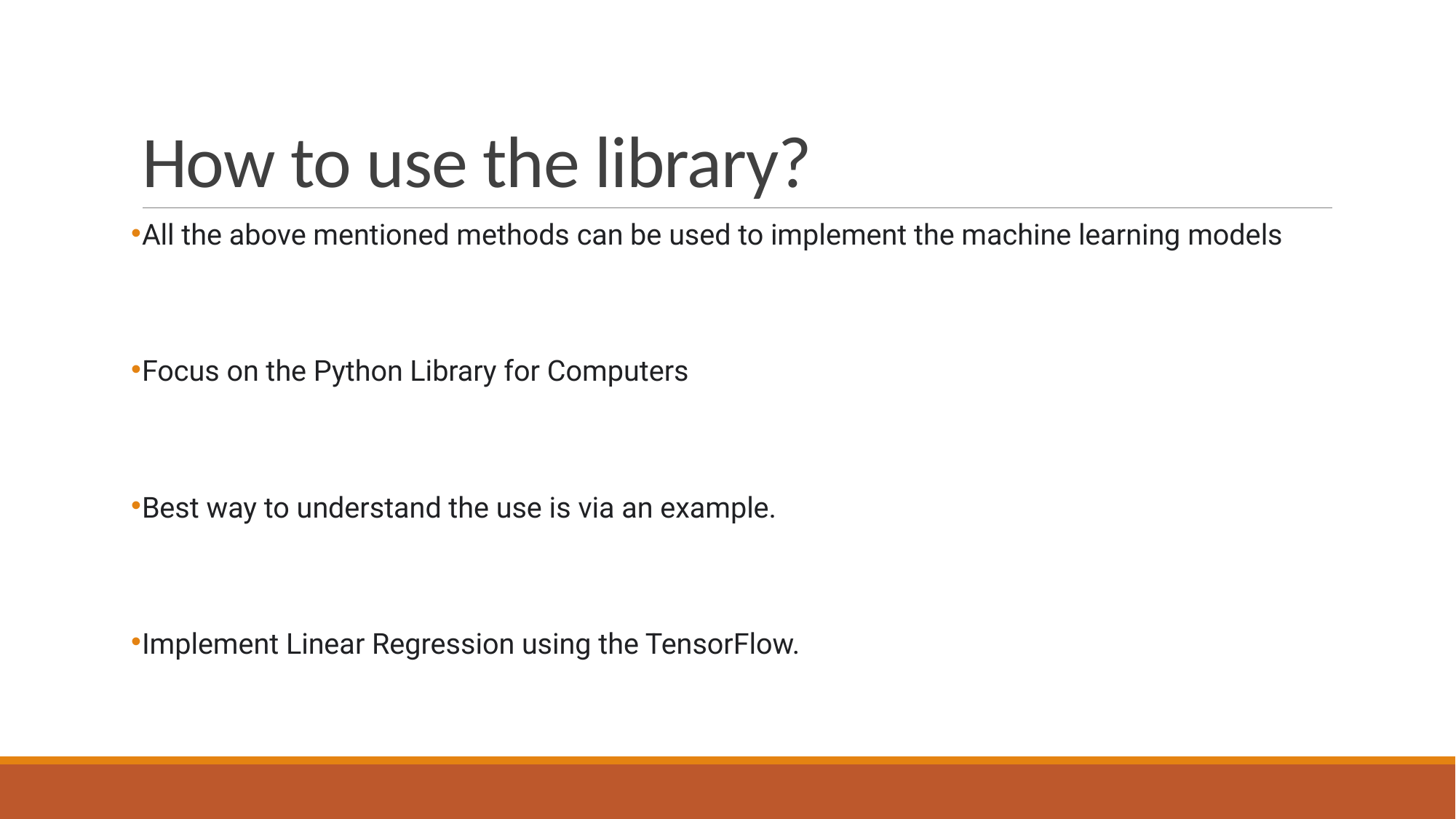

# How to use the library?
All the above mentioned methods can be used to implement the machine learning models

Focus on the Python Library for Computers

Best way to understand the use is via an example.

Implement Linear Regression using the TensorFlow.